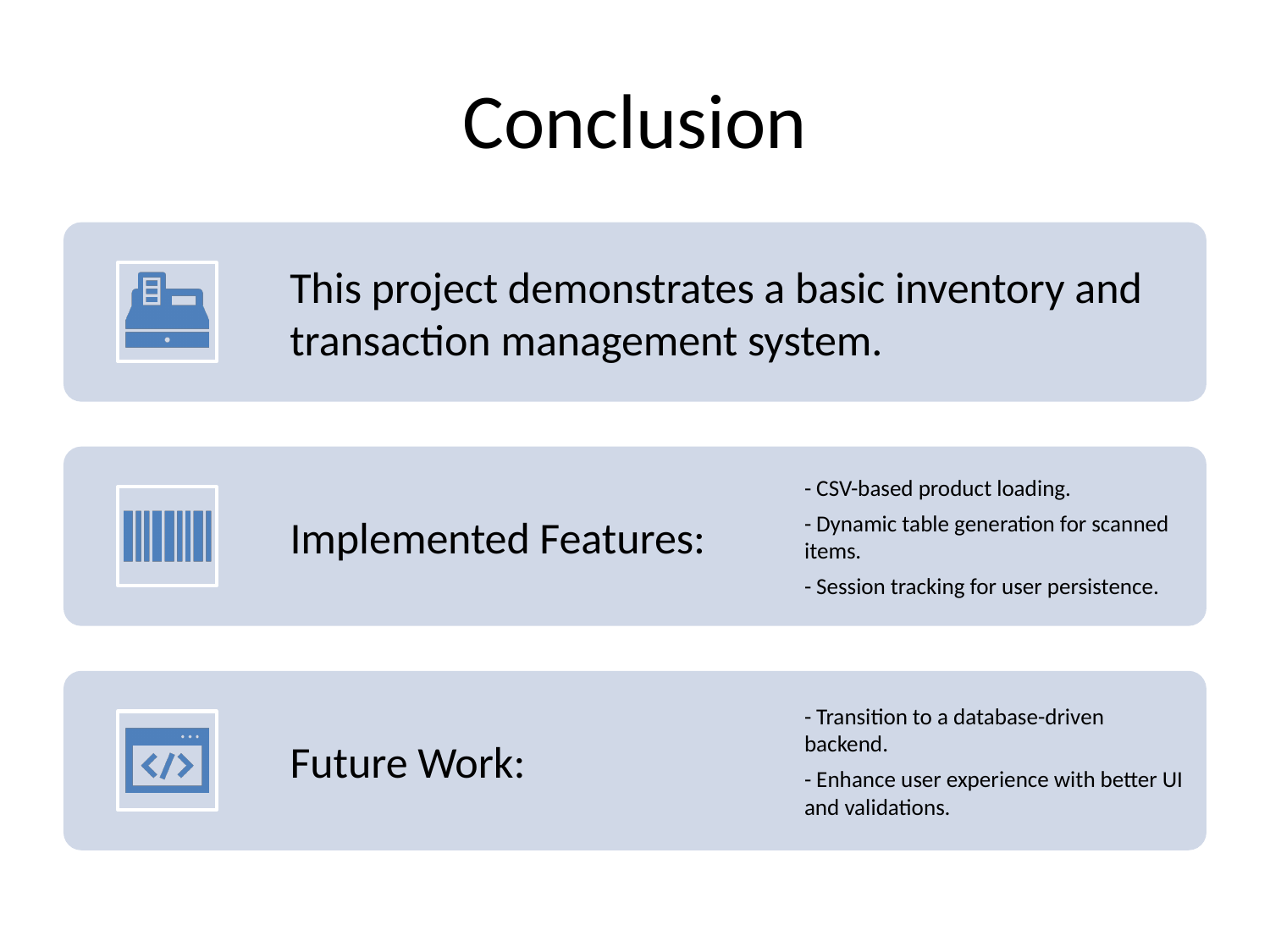

# Conclusion
This project demonstrates a basic inventory and transaction management system.
Implemented Features:
- CSV-based product loading.
- Dynamic table generation for scanned items.
- Session tracking for user persistence.
Future Work:
- Transition to a database-driven backend.
- Enhance user experience with better UI and validations.